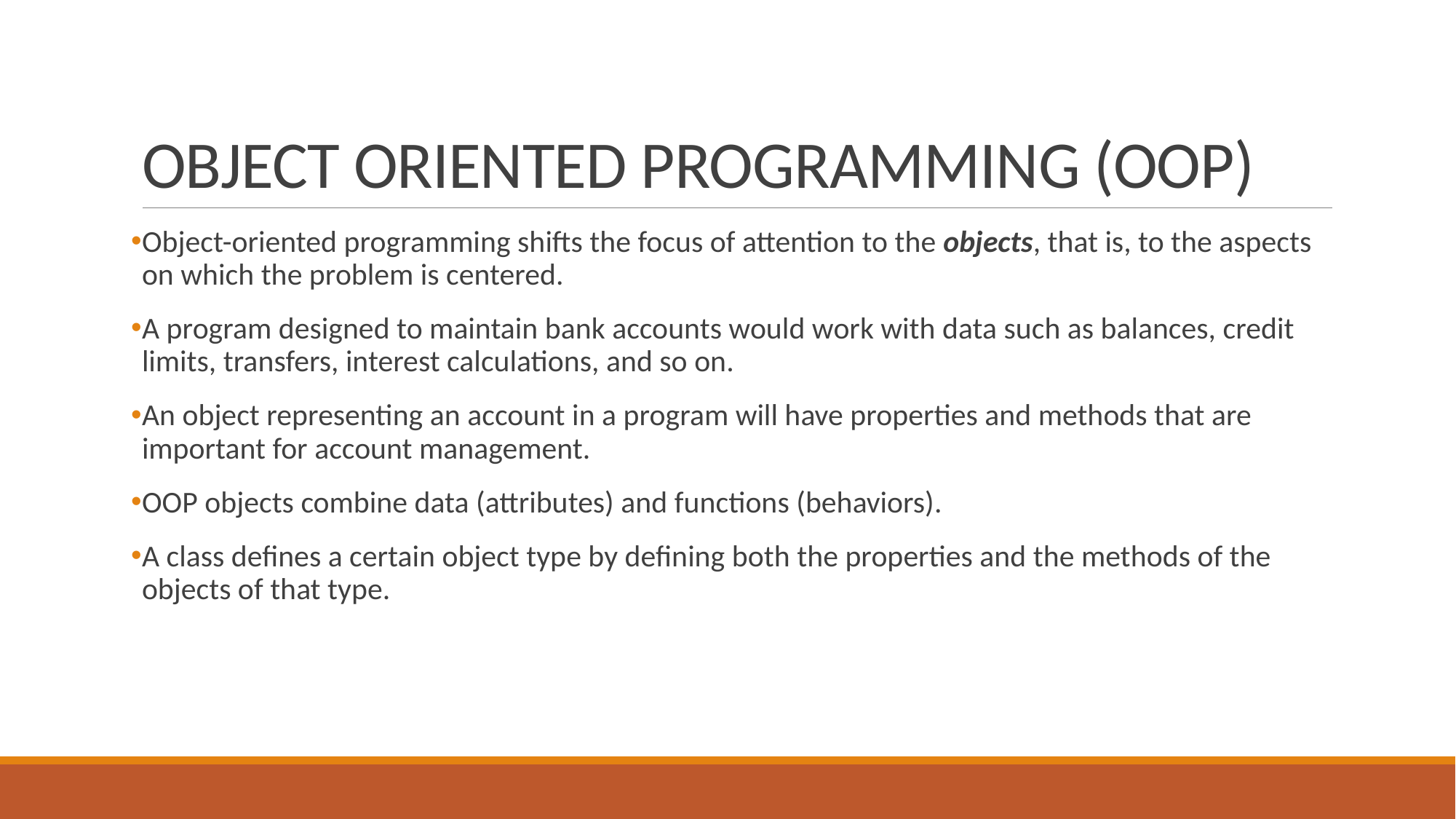

# OBJECT ORIENTED PROGRAMMING (OOP)
Object-oriented programming shifts the focus of attention to the objects, that is, to the aspects on which the problem is centered.
A program designed to maintain bank accounts would work with data such as balances, credit limits, transfers, interest calculations, and so on.
An object representing an account in a program will have properties and methods that are important for account management.
OOP objects combine data (attributes) and functions (behaviors).
A class defines a certain object type by defining both the properties and the methods of the objects of that type.